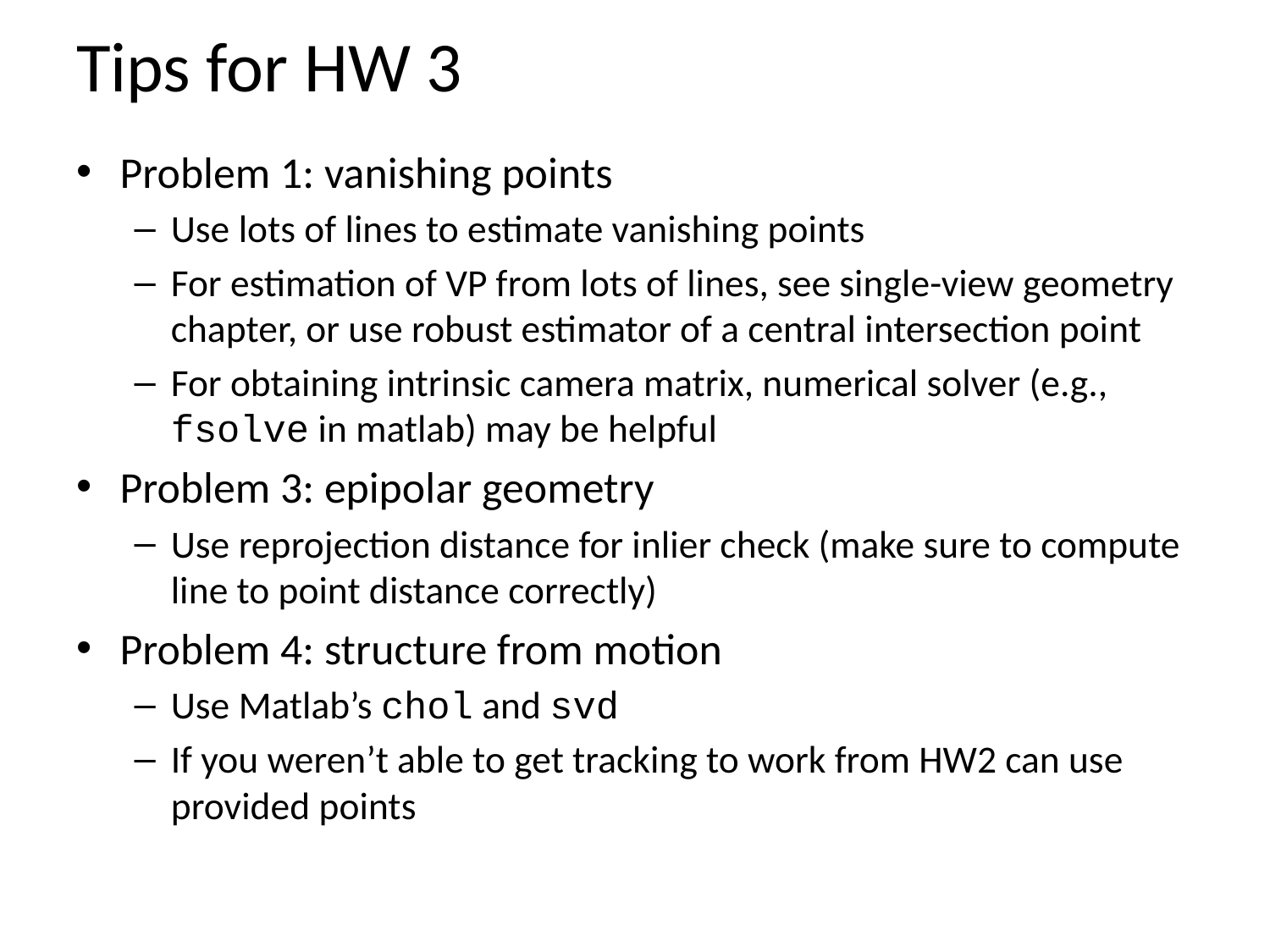

# Tips for HW 3
Problem 1: vanishing points
Use lots of lines to estimate vanishing points
For estimation of VP from lots of lines, see single-view geometry chapter, or use robust estimator of a central intersection point
For obtaining intrinsic camera matrix, numerical solver (e.g., fsolve in matlab) may be helpful
Problem 3: epipolar geometry
Use reprojection distance for inlier check (make sure to compute line to point distance correctly)
Problem 4: structure from motion
Use Matlab’s chol and svd
If you weren’t able to get tracking to work from HW2 can use provided points